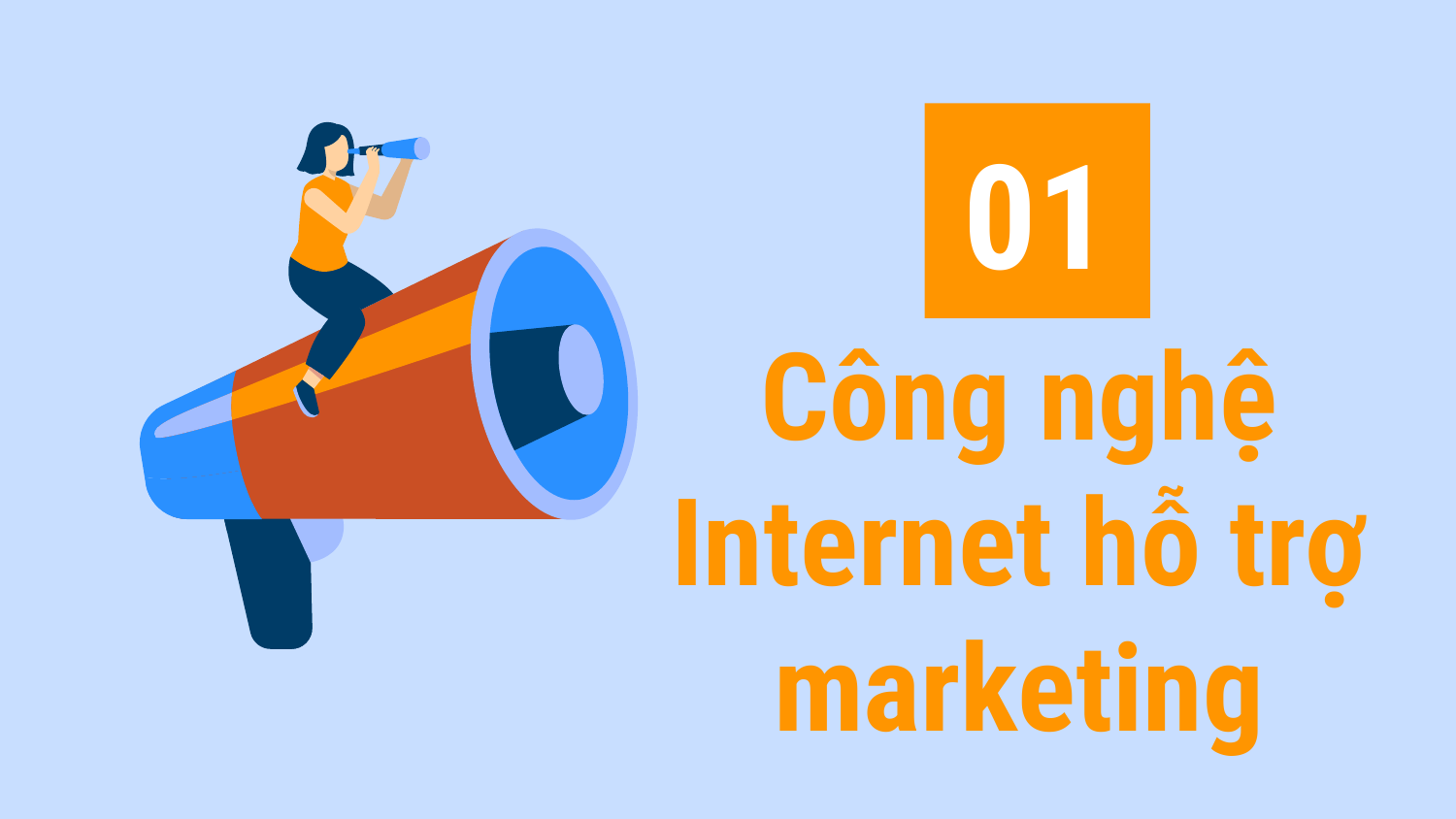

01

# Công nghệ Internet hỗ trợ marketing